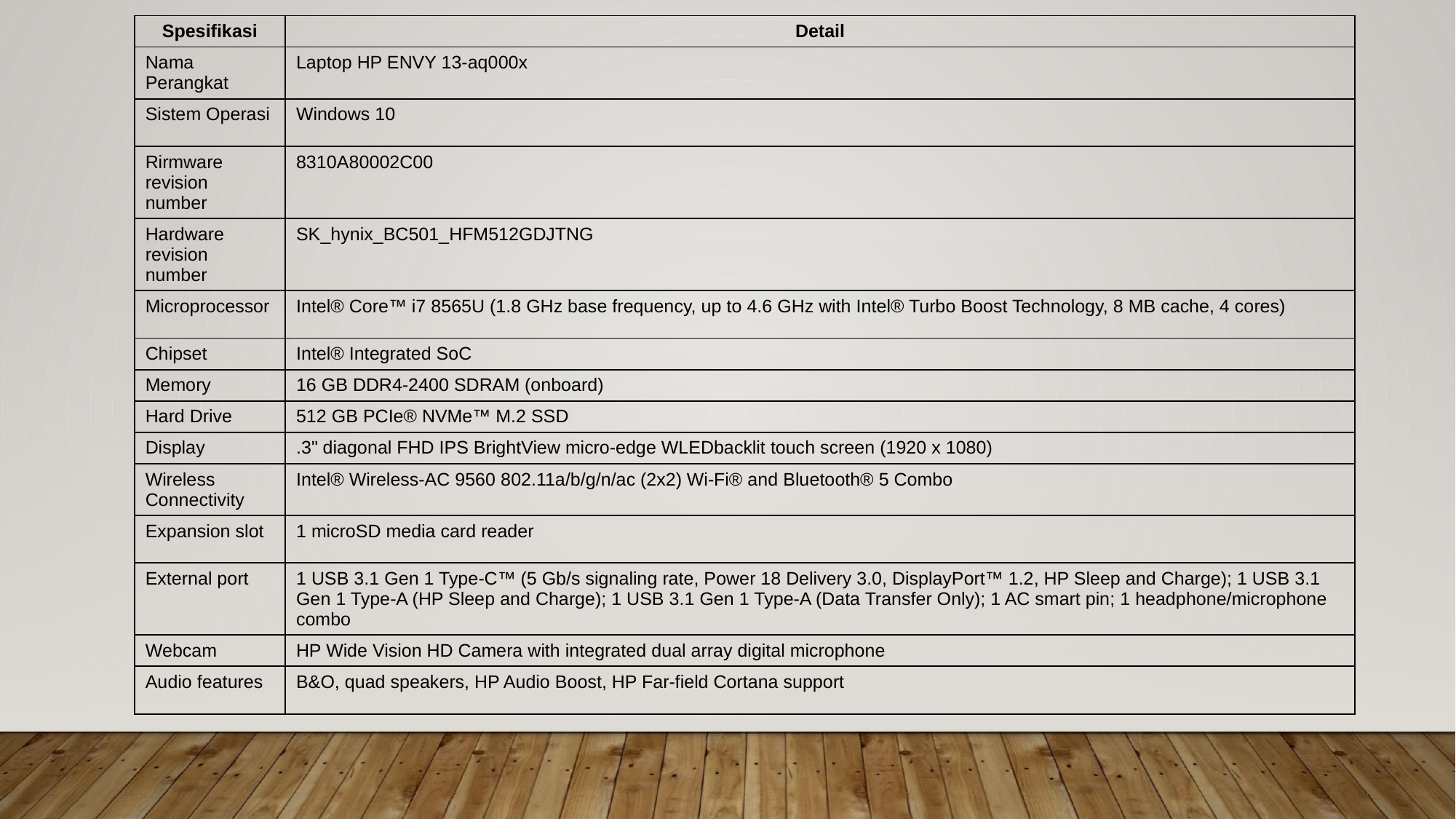

| Spesifikasi | Detail |
| --- | --- |
| Nama Perangkat | Laptop HP ENVY 13-aq000x |
| Sistem Operasi | Windows 10 |
| Rirmware revision number | 8310A80002C00 |
| Hardware revision number | SK\_hynix\_BC501\_HFM512GDJTNG |
| Microprocessor | Intel® Core™ i7 8565U (1.8 GHz base frequency, up to 4.6 GHz with Intel® Turbo Boost Technology, 8 MB cache, 4 cores) |
| Chipset | Intel® Integrated SoC |
| Memory | 16 GB DDR4-2400 SDRAM (onboard) |
| Hard Drive | 512 GB PCIe® NVMe™ M.2 SSD |
| Display | .3" diagonal FHD IPS BrightView micro-edge WLEDbacklit touch screen (1920 x 1080) |
| Wireless Connectivity | Intel® Wireless-AC 9560 802.11a/b/g/n/ac (2x2) Wi-Fi® and Bluetooth® 5 Combo |
| Expansion slot | 1 microSD media card reader |
| External port | 1 USB 3.1 Gen 1 Type-C™ (5 Gb/s signaling rate, Power 18 Delivery 3.0, DisplayPort™ 1.2, HP Sleep and Charge); 1 USB 3.1 Gen 1 Type-A (HP Sleep and Charge); 1 USB 3.1 Gen 1 Type-A (Data Transfer Only); 1 AC smart pin; 1 headphone/microphone combo |
| Webcam | HP Wide Vision HD Camera with integrated dual array digital microphone |
| Audio features | B&O, quad speakers, HP Audio Boost, HP Far-field Cortana support |